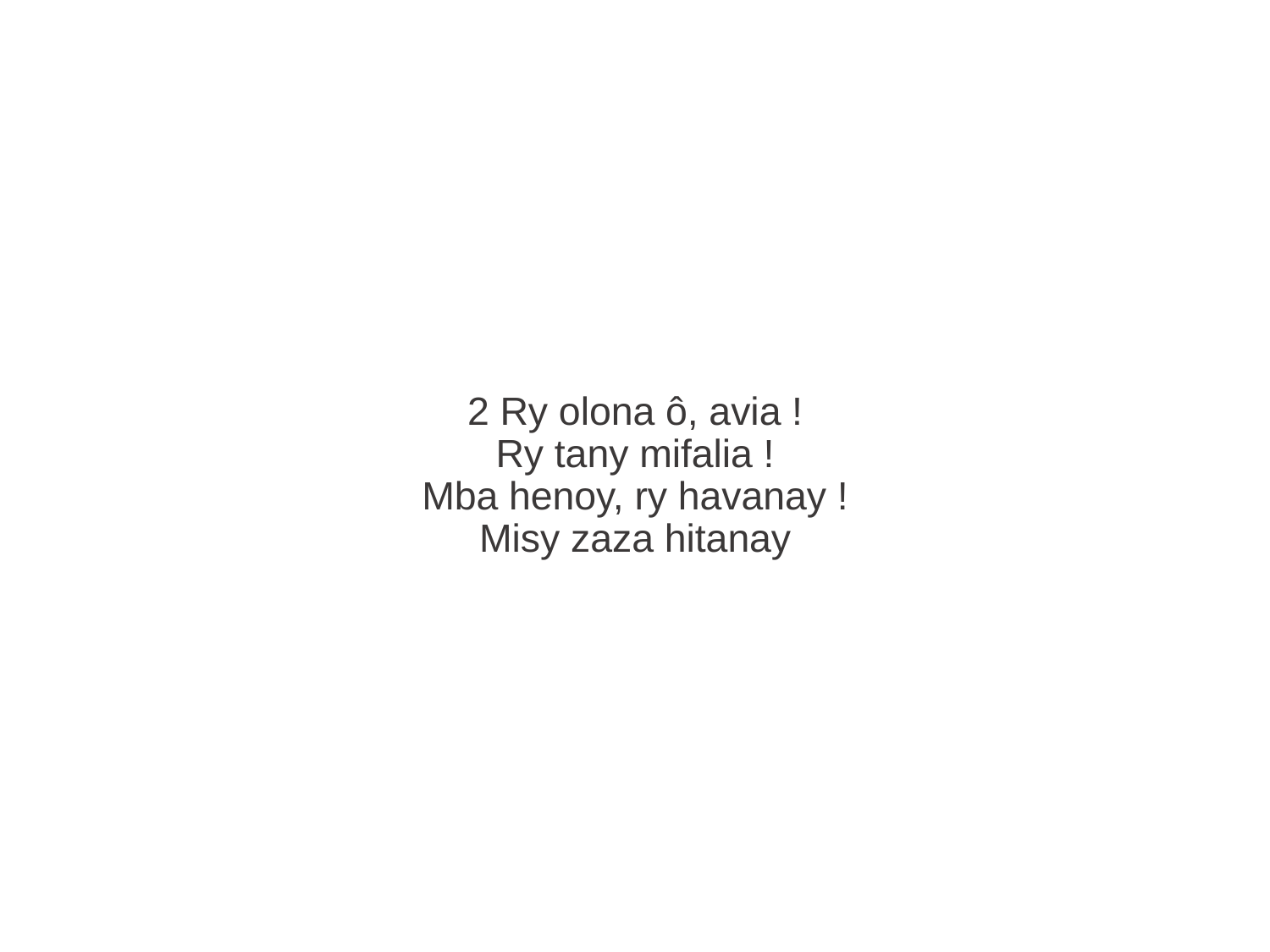

2 Ry olona ô, avia !
Ry tany mifalia !
Mba henoy, ry havanay !
Misy zaza hitanay